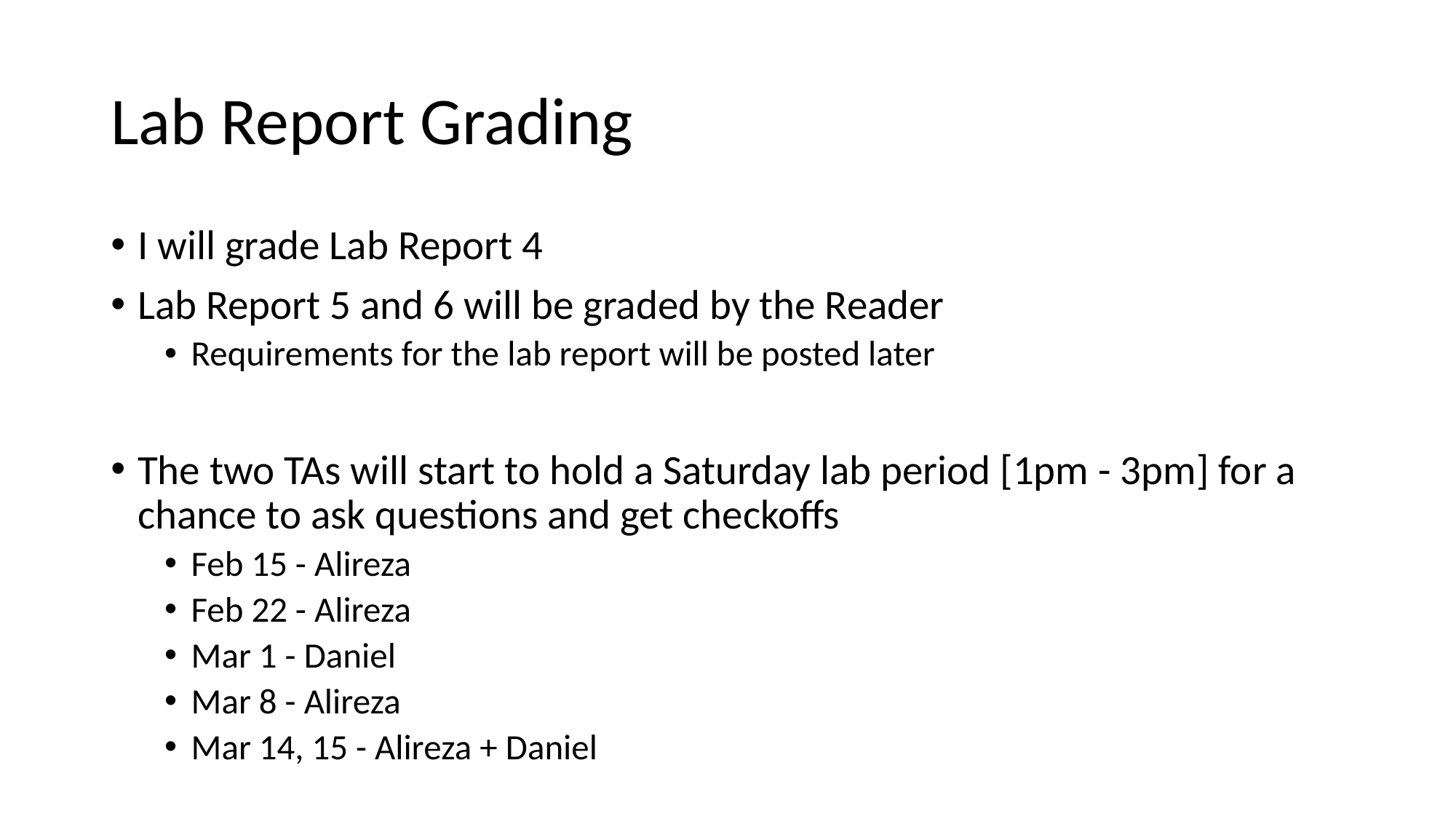

# Lab Report Grading
I will grade Lab Report 4
Lab Report 5 and 6 will be graded by the Reader
Requirements for the lab report will be posted later

The two TAs will start to hold a Saturday lab period [1pm - 3pm] for a chance to ask questions and get checkoffs
Feb 15 - Alireza
Feb 22 - Alireza
Mar 1 - Daniel
Mar 8 - Alireza
Mar 14, 15 - Alireza + Daniel